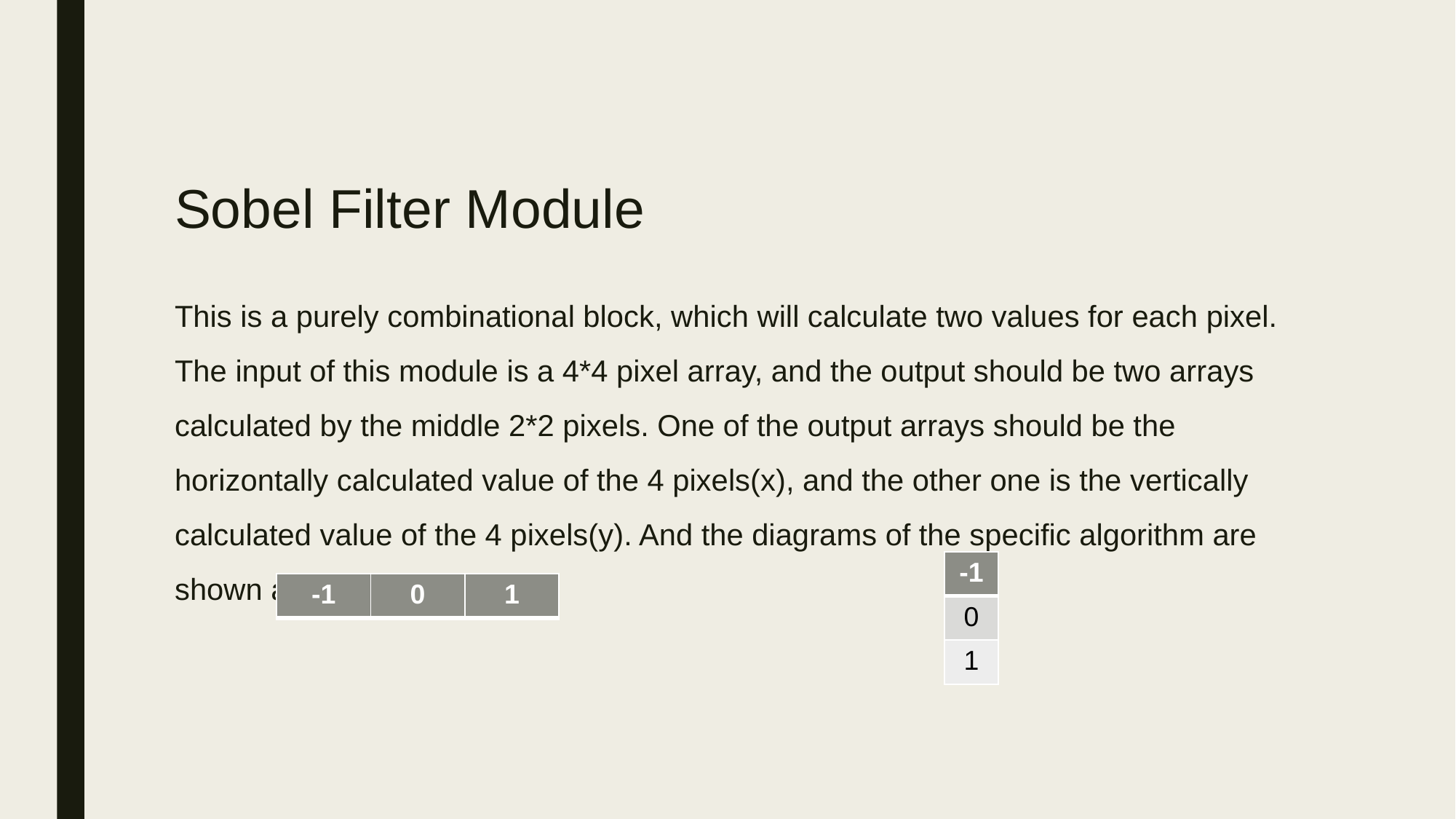

# Sobel Filter Module
This is a purely combinational block, which will calculate two values for each pixel. The input of this module is a 4*4 pixel array, and the output should be two arrays calculated by the middle 2*2 pixels. One of the output arrays should be the horizontally calculated value of the 4 pixels(x), and the other one is the vertically calculated value of the 4 pixels(y). And the diagrams of the specific algorithm are shown as follow:

| -1 |
| --- |
| 0 |
| 1 |
| -1 | 0 | 1 |
| --- | --- | --- |